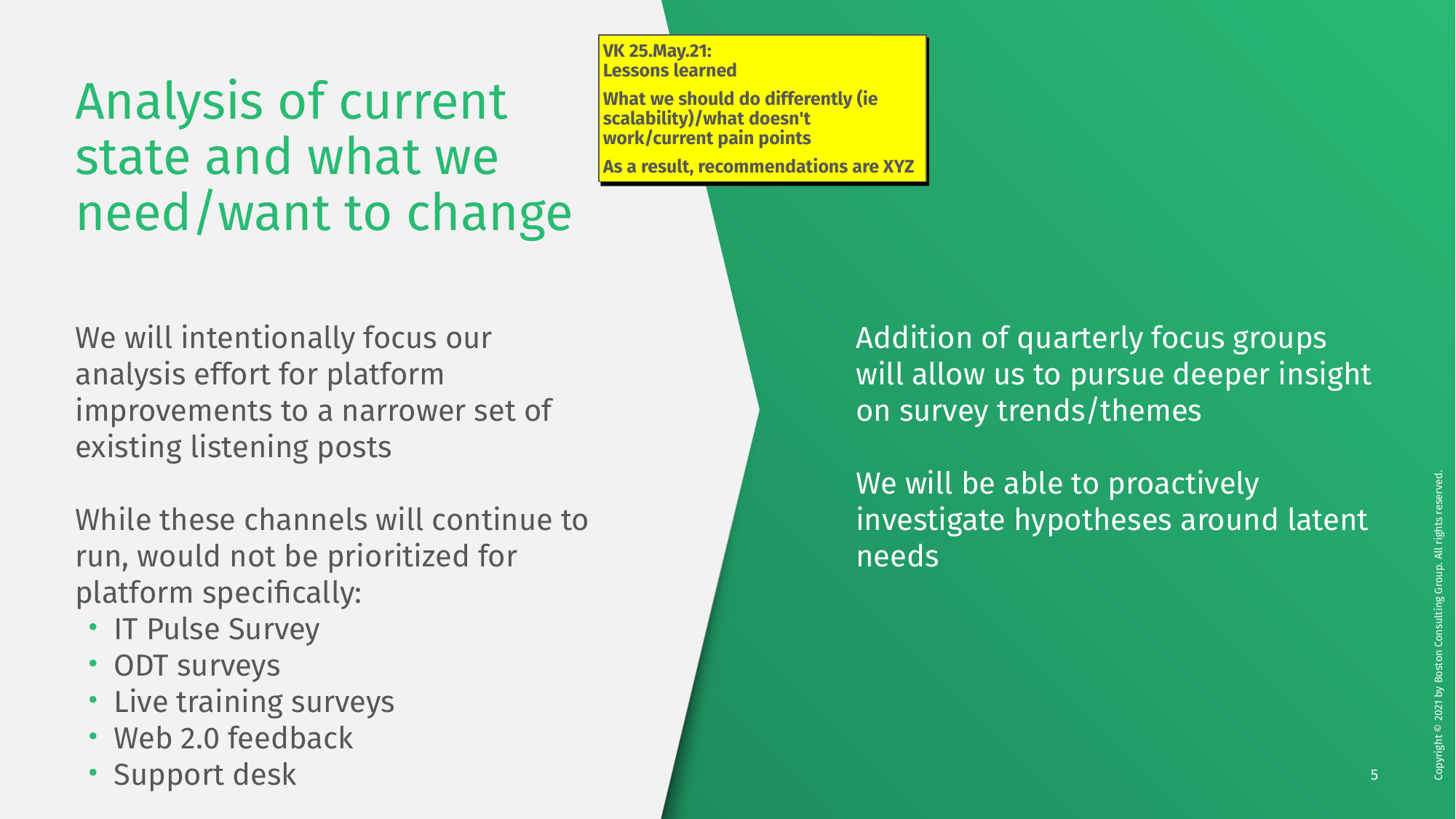

VK 25.May.21:
Lessons learned
What we should do differently (ie scalability)/what doesn't work/current pain points
As a result, recommendations are XYZ
# Analysis of current state and what we need/want to change
We will intentionally focus our analysis effort for platform improvements to a narrower set of existing listening posts

While these channels will continue to run, would not be prioritized for platform specifically:
IT Pulse Survey
ODT surveys
Live training surveys
Web 2.0 feedback
Support desk
Addition of quarterly focus groups will allow us to pursue deeper insight on survey trends/themes

We will be able to proactively investigate hypotheses around latent needs